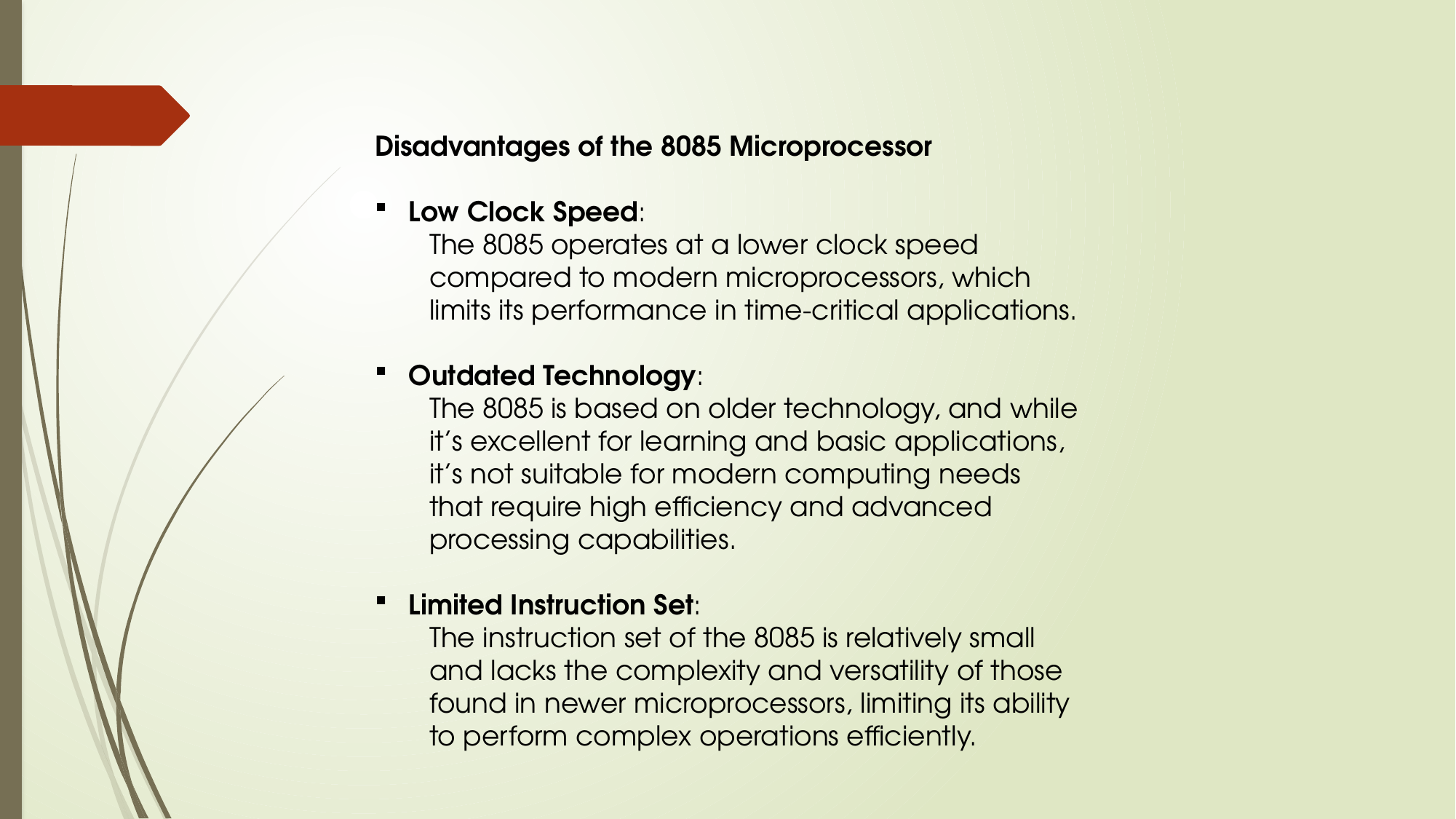

Disadvantages of the 8085 Microprocessor

Low Clock Speed:
The 8085 operates at a lower clock speed compared to modern microprocessors, which limits its performance in time-critical applications.

Outdated Technology:
The 8085 is based on older technology, and while it’s excellent for learning and basic applications, it’s not suitable for modern computing needs that require high efficiency and advanced processing capabilities.

Limited Instruction Set:
The instruction set of the 8085 is relatively small and lacks the complexity and versatility of those found in newer microprocessors, limiting its ability to perform complex operations efficiently.